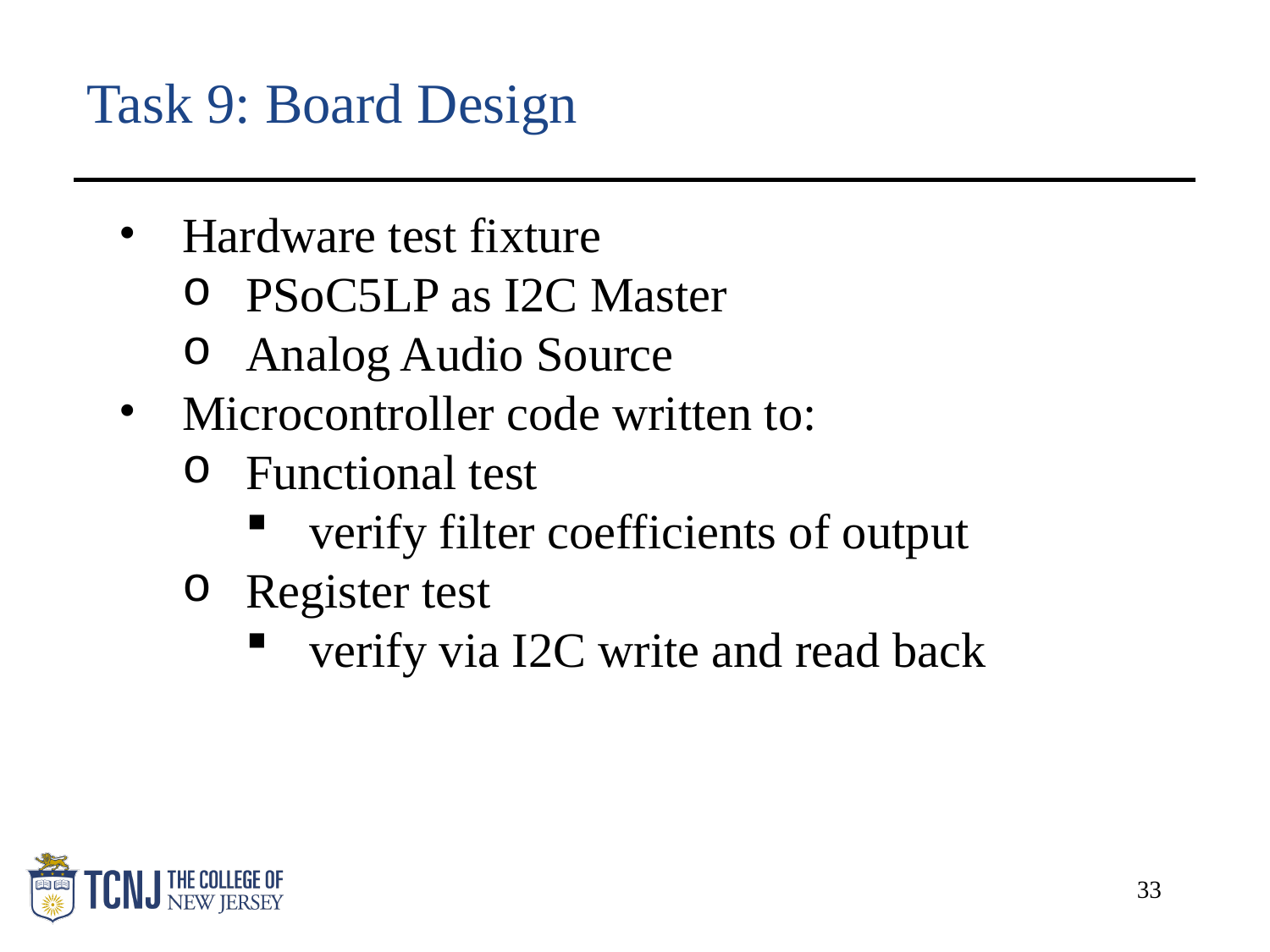

# Task 9: Board Design
Hardware test fixture
PSoC5LP as I2C Master
Analog Audio Source
Microcontroller code written to:
Functional test
verify filter coefficients of output
Register test
verify via I2C write and read back

33